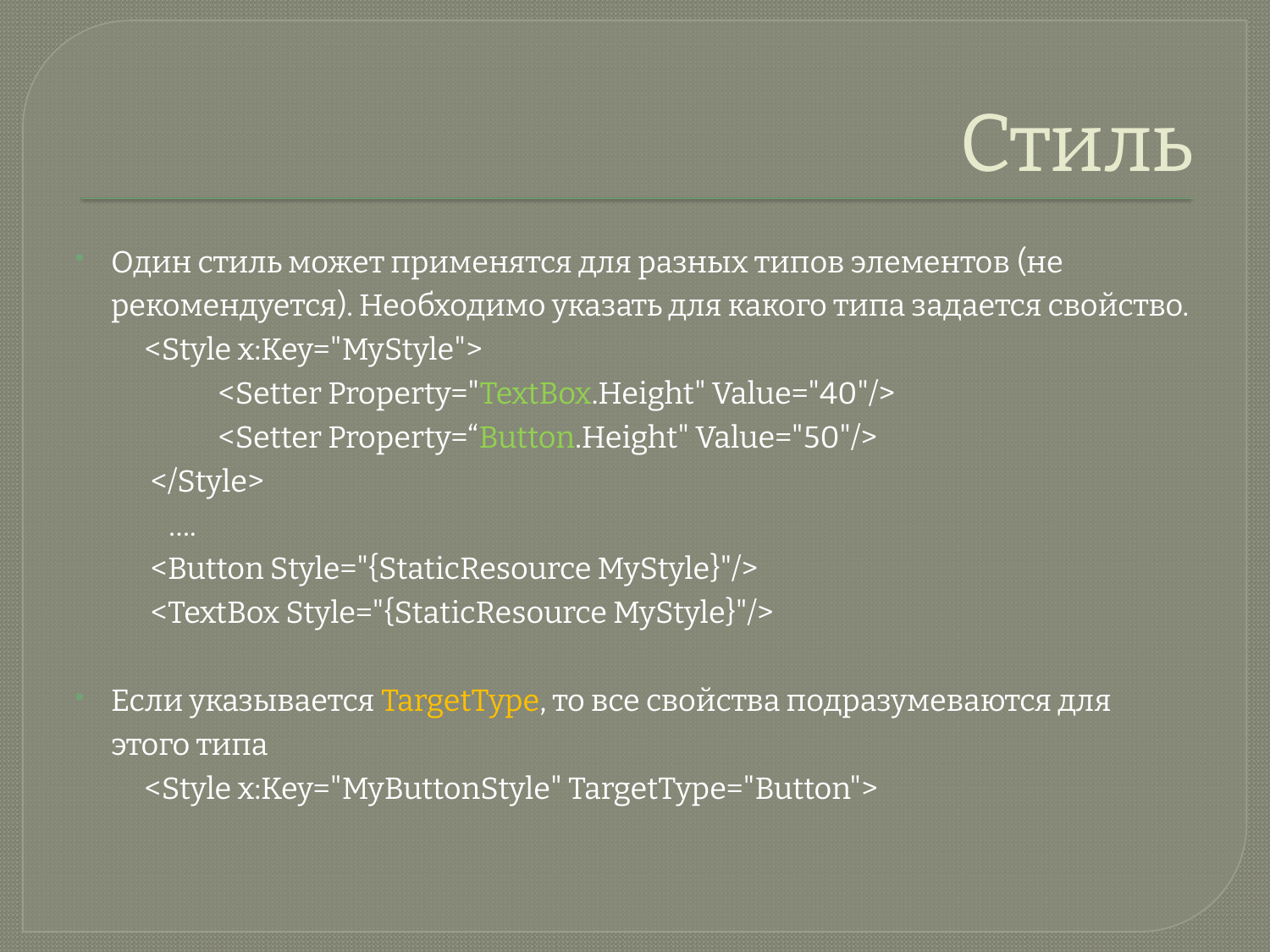

# Стиль
Один стиль может применятся для разных типов элементов (не рекомендуется). Необходимо указать для какого типа задается свойство.
 	<Style x:Key="MyStyle">
	            <Setter Property="TextBox.Height" Value="40"/>
	            <Setter Property=“Button.Height" Value="50"/>
	 </Style>
	    ….
	 <Button Style="{StaticResource MyStyle}"/>
	 <TextBox Style="{StaticResource MyStyle}"/>

Если указывается TargetType, то все свойства подразумеваются для этого типа
    	<Style x:Key="MyButtonStyle" TargetType="Button">